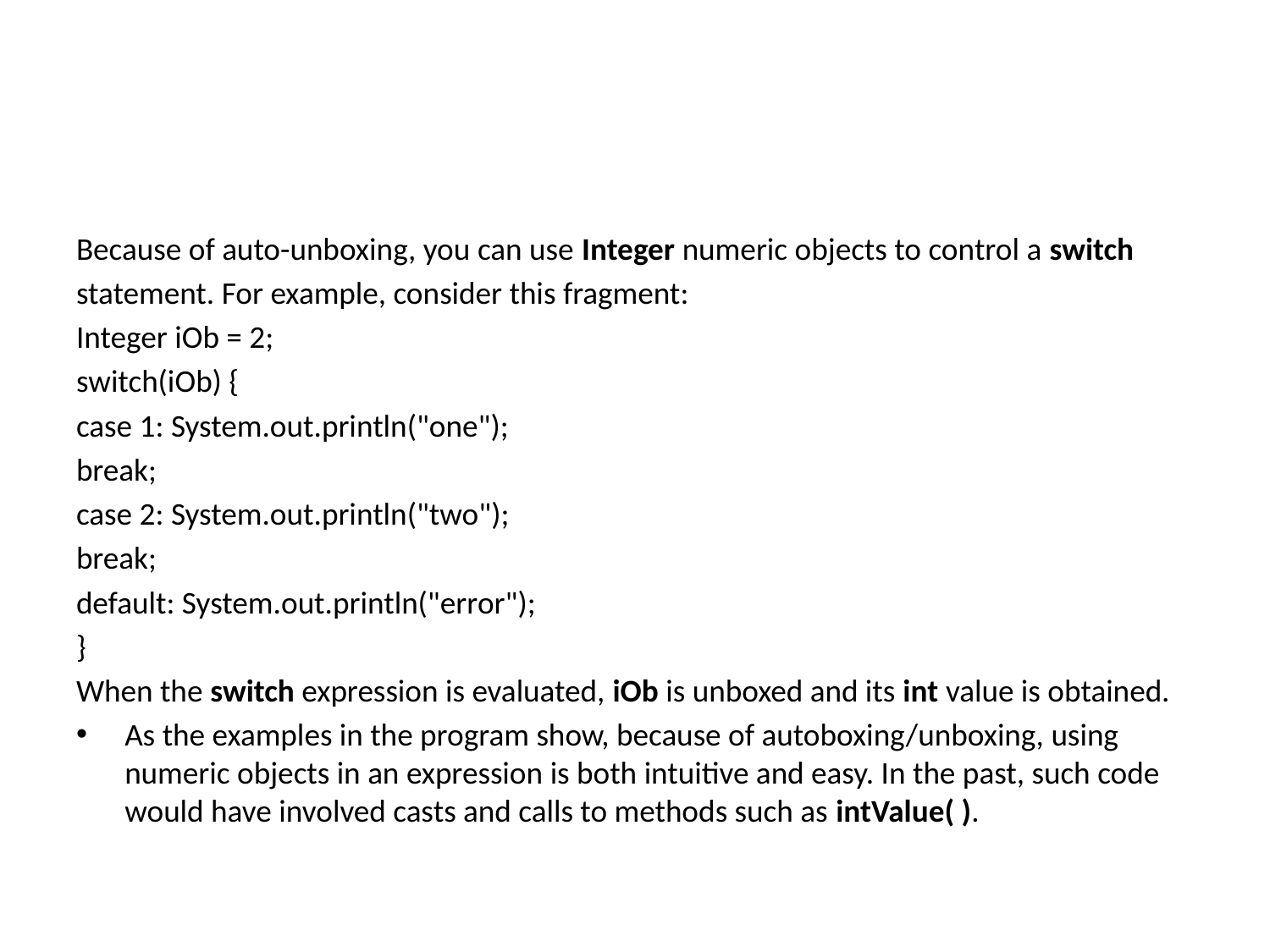

#
Because of auto-unboxing, you can use Integer numeric objects to control a switch
statement. For example, consider this fragment:
Integer iOb = 2;
switch(iOb) {
case 1: System.out.println("one");
break;
case 2: System.out.println("two");
break;
default: System.out.println("error");
}
When the switch expression is evaluated, iOb is unboxed and its int value is obtained.
As the examples in the program show, because of autoboxing/unboxing, using numeric objects in an expression is both intuitive and easy. In the past, such code would have involved casts and calls to methods such as intValue( ).